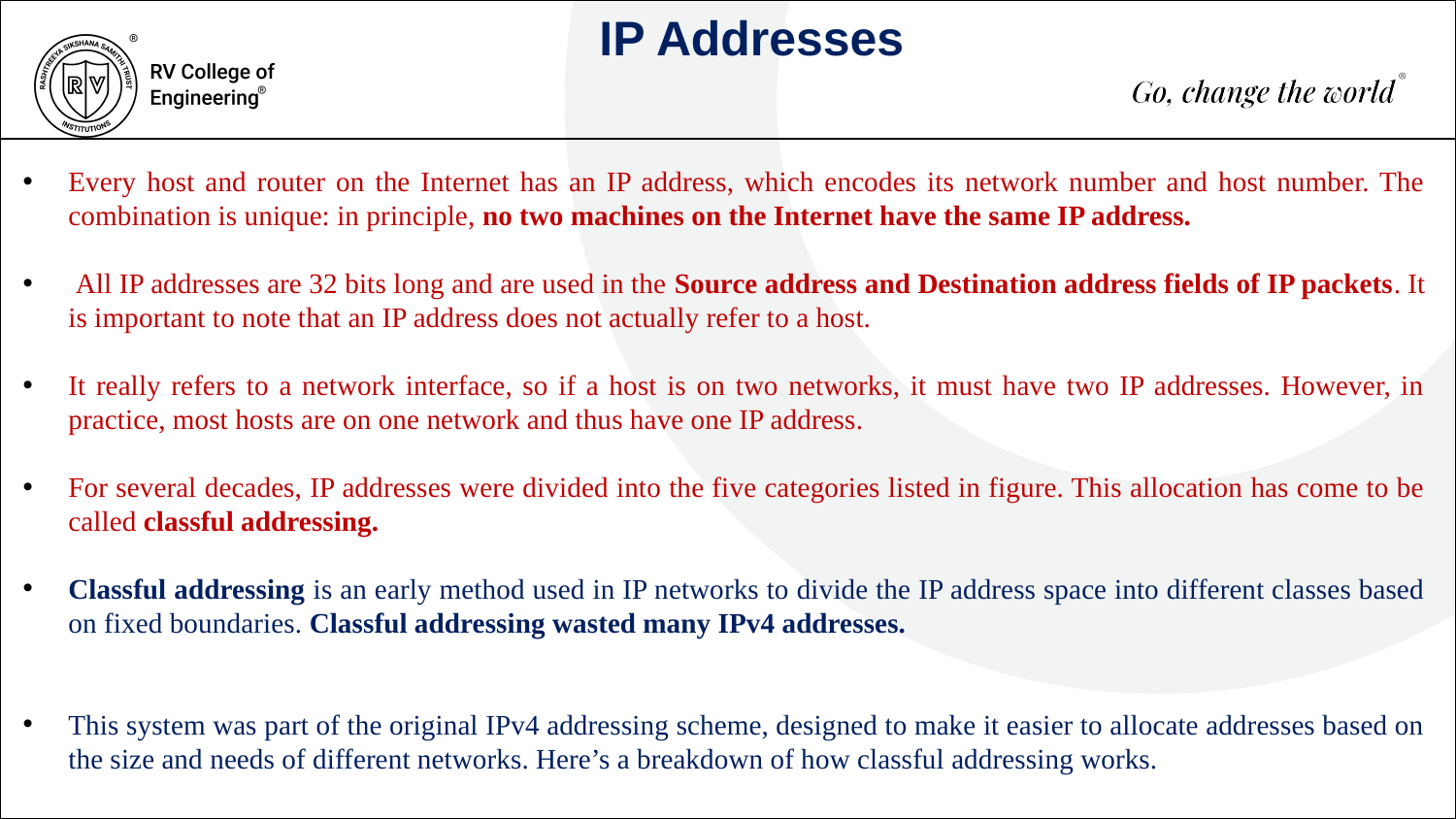

IP Addresses

Every host and router on the Internet has an IP address, which encodes its network number and host number. The combination is unique: in principle, no two machines on the Internet have the same IP address.

 All IP addresses are 32 bits long and are used in the Source address and Destination address fields of IP packets. It is important to note that an IP address does not actually refer to a host.

It really refers to a network interface, so if a host is on two networks, it must have two IP addresses. However, in practice, most hosts are on one network and thus have one IP address.

For several decades, IP addresses were divided into the five categories listed in figure. This allocation has come to be called classful addressing.

Classful addressing is an early method used in IP networks to divide the IP address space into different classes based on fixed boundaries. Classful addressing wasted many IPv4 addresses.

This system was part of the original IPv4 addressing scheme, designed to make it easier to allocate addresses based on the size and needs of different networks. Here’s a breakdown of how classful addressing works.